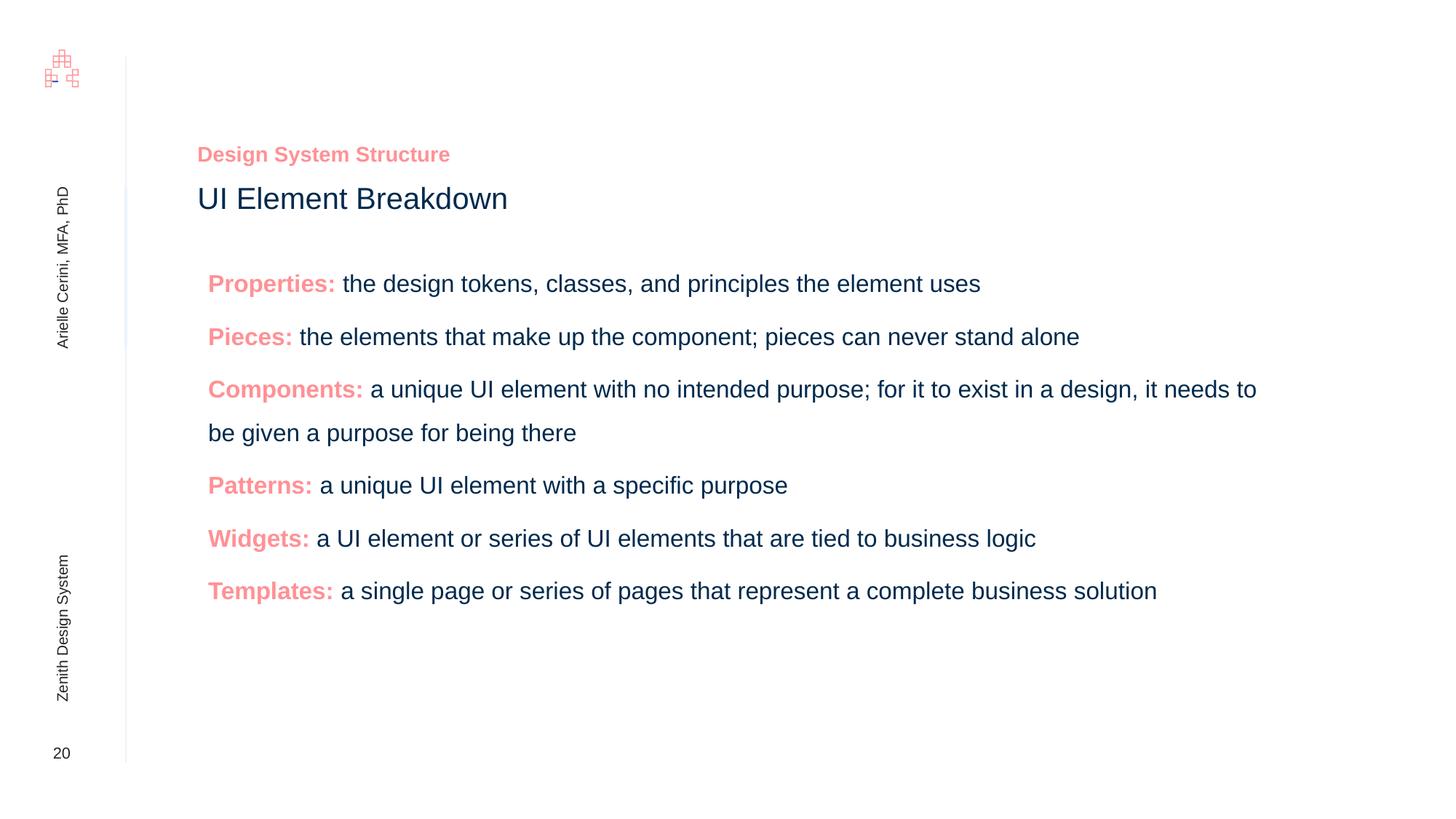

Design System Structure
UI Element Breakdown
Properties: the design tokens, classes, and principles the element uses
Pieces: the elements that make up the component; pieces can never stand alone
Components: a unique UI element with no intended purpose; for it to exist in a design, it needs to be given a purpose for being there
Patterns: a unique UI element with a specific purpose
Widgets: a UI element or series of UI elements that are tied to business logic
Templates: a single page or series of pages that represent a complete business solution